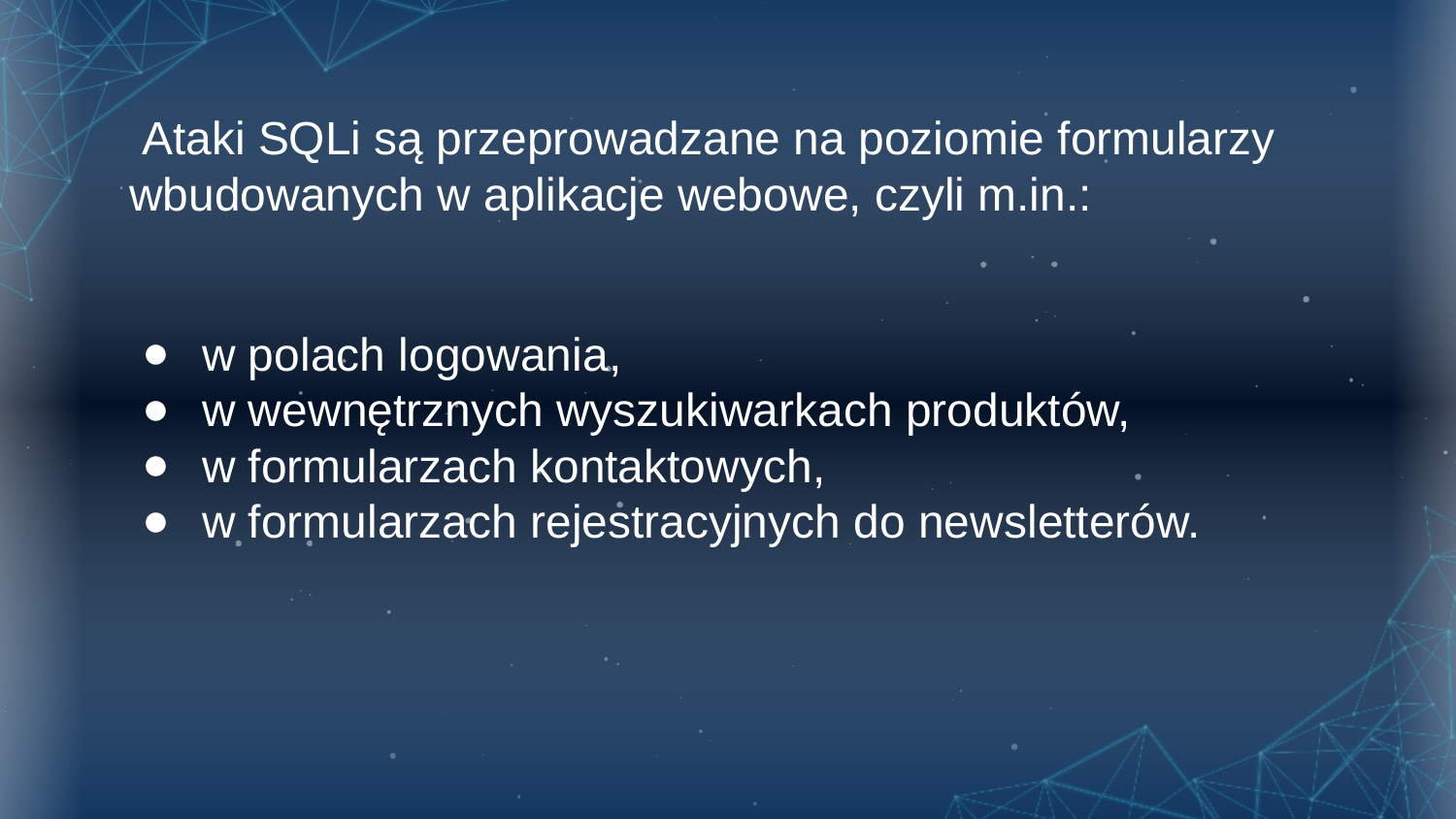

Ataki SQLi są przeprowadzane na poziomie formularzy wbudowanych w aplikacje webowe, czyli m.in.:

w polach logowania,
w wewnętrznych wyszukiwarkach produktów,
w formularzach kontaktowych,
w formularzach rejestracyjnych do newsletterów.